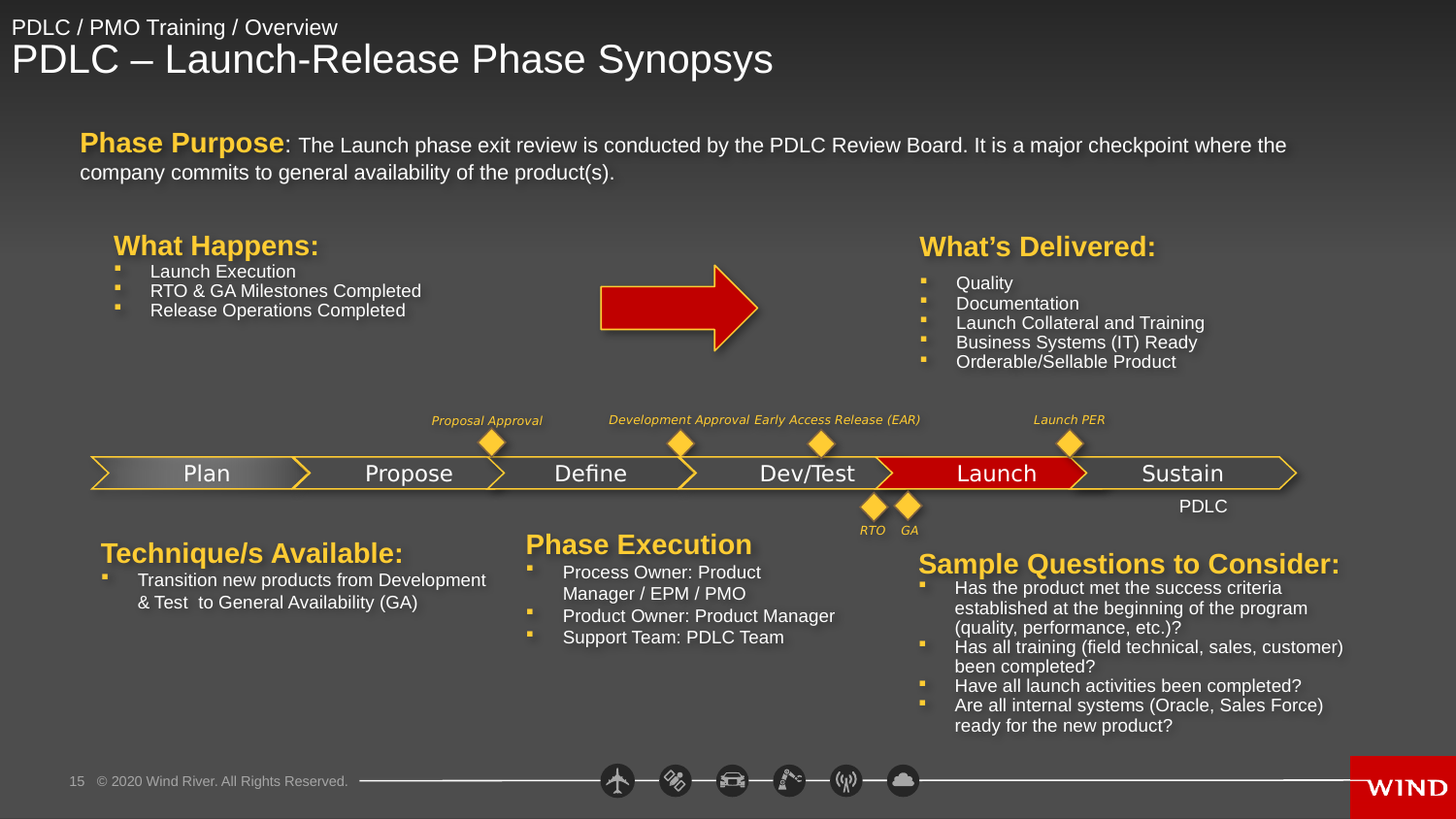

# PDLC / PMO Training / Overview PDLC – Launch-Release Phase Synopsys
Phase Purpose: The Launch phase exit review is conducted by the PDLC Review Board. It is a major checkpoint where the company commits to general availability of the product(s).
What Happens:
Launch Execution
RTO & GA Milestones Completed
Release Operations Completed
What’s Delivered:
Quality
Documentation
Launch Collateral and Training
Business Systems (IT) Ready
Orderable/Sellable Product

Development Approval
Launch PER
Early Access Release (EAR)
Proposal Approval

Define
  Dev/Test
Launch
Sustain
  Plan
  Propose
PDLC

RTO    GA
Phase Execution
Process Owner: Product Manager / EPM / PMO
Product Owner: Product Manager
Support Team: PDLC Team
Sample Questions to Consider:
Has the product met the success criteria established at the beginning of the program (quality, performance, etc.)?
Has all training (field technical, sales, customer) been completed?
Have all launch activities been completed?
Are all internal systems (Oracle, Sales Force) ready for the new product?
Technique/s Available:
Transition new products from Development & Test  to General Availability (GA)